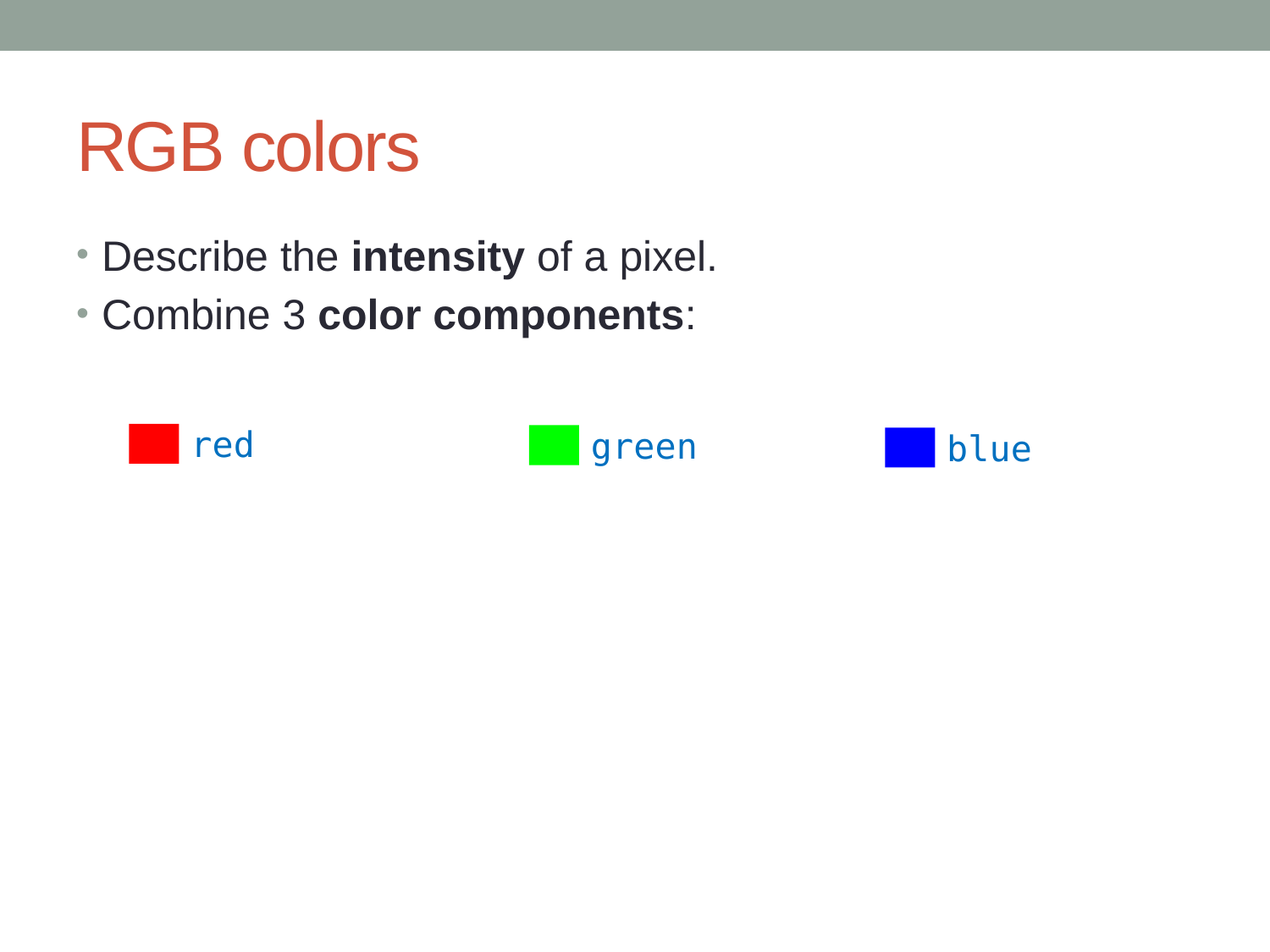

# RGB colors
Describe the intensity of a pixel.
Combine 3 color components:
red
green
blue